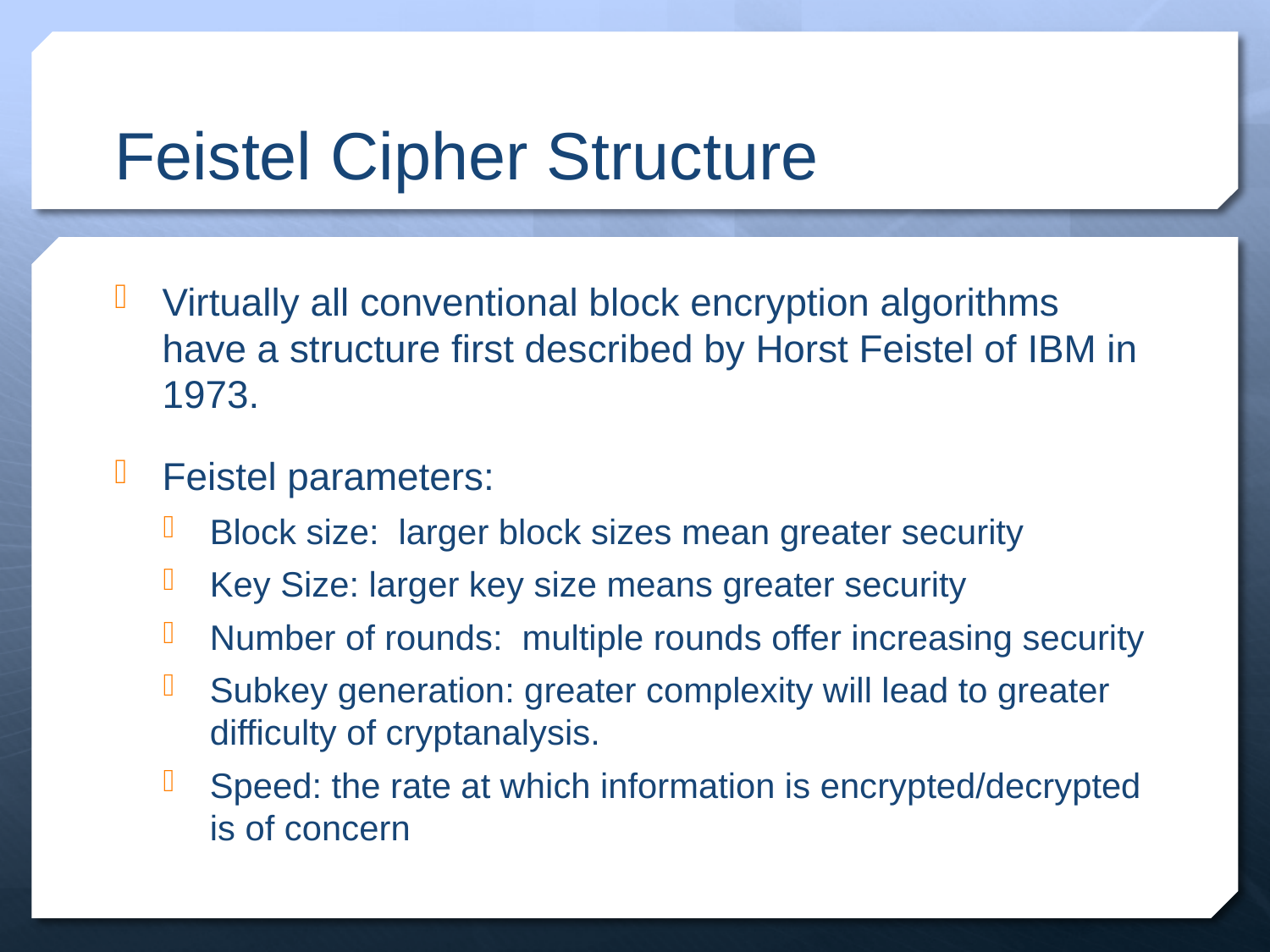

# Feistel Cipher Structure
Virtually all conventional block encryption algorithms have a structure first described by Horst Feistel of IBM in 1973.
Feistel parameters:
Block size:  larger block sizes mean greater security
Key Size: larger key size means greater security
Number of rounds:  multiple rounds offer increasing security
Subkey generation: greater complexity will lead to greater difficulty of cryptanalysis.
Speed: the rate at which information is encrypted/decrypted is of concern